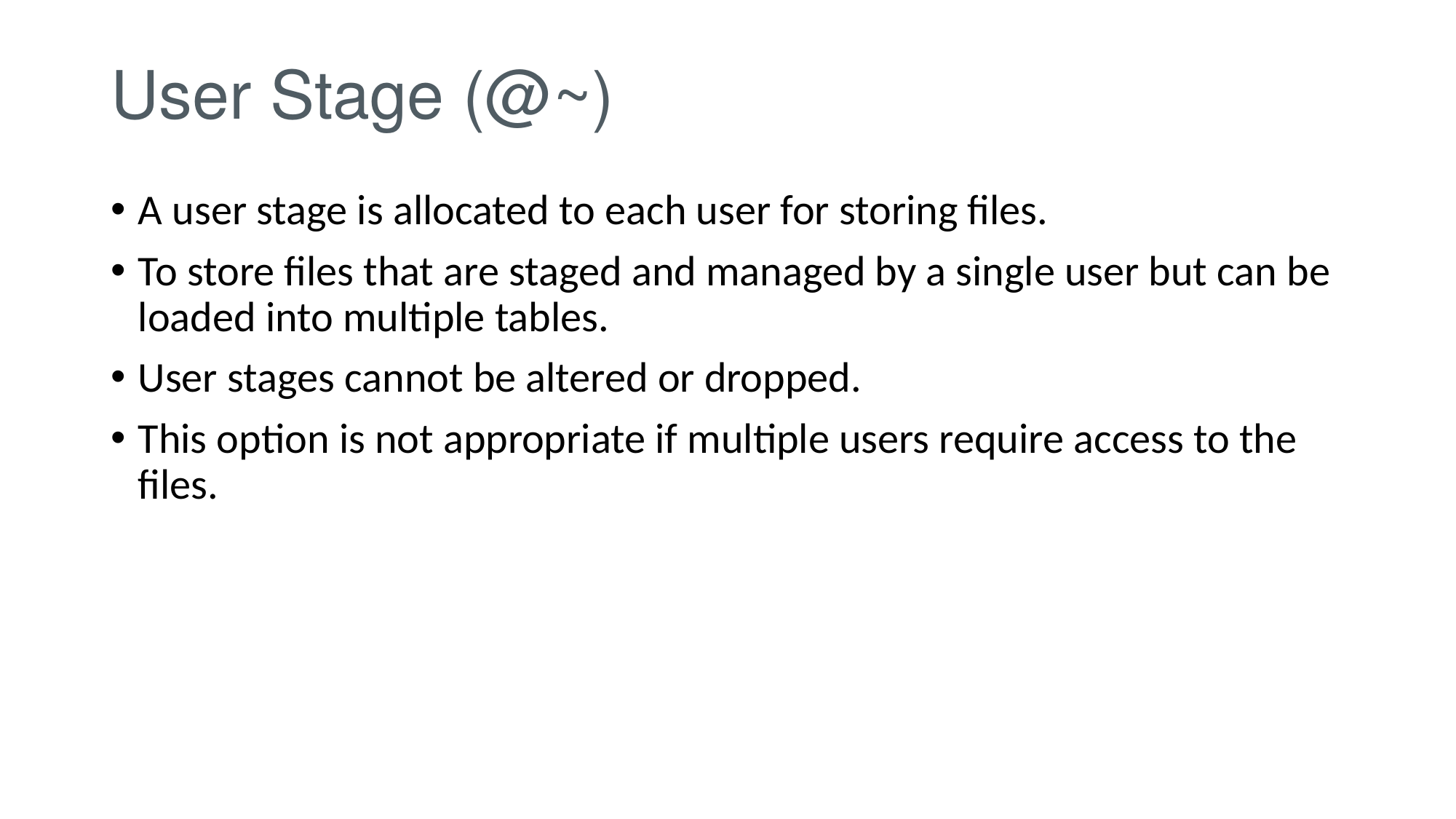

# User Stage (@~)
A user stage is allocated to each user for storing files.
To store files that are staged and managed by a single user but can be loaded into multiple tables.
User stages cannot be altered or dropped.
This option is not appropriate if multiple users require access to the files.